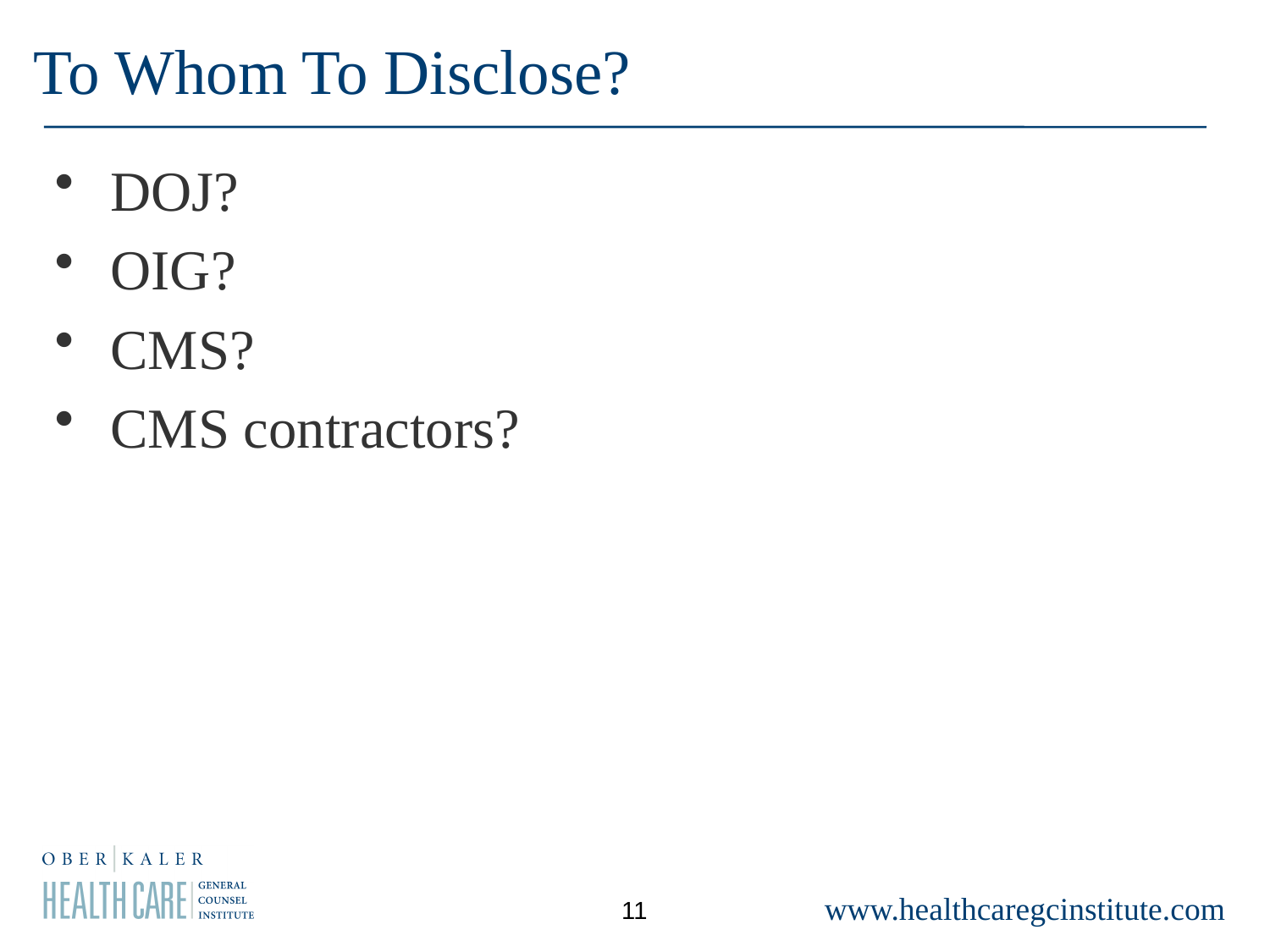

# To Whom To Disclose?
DOJ?
OIG?
CMS?
CMS contractors?
11